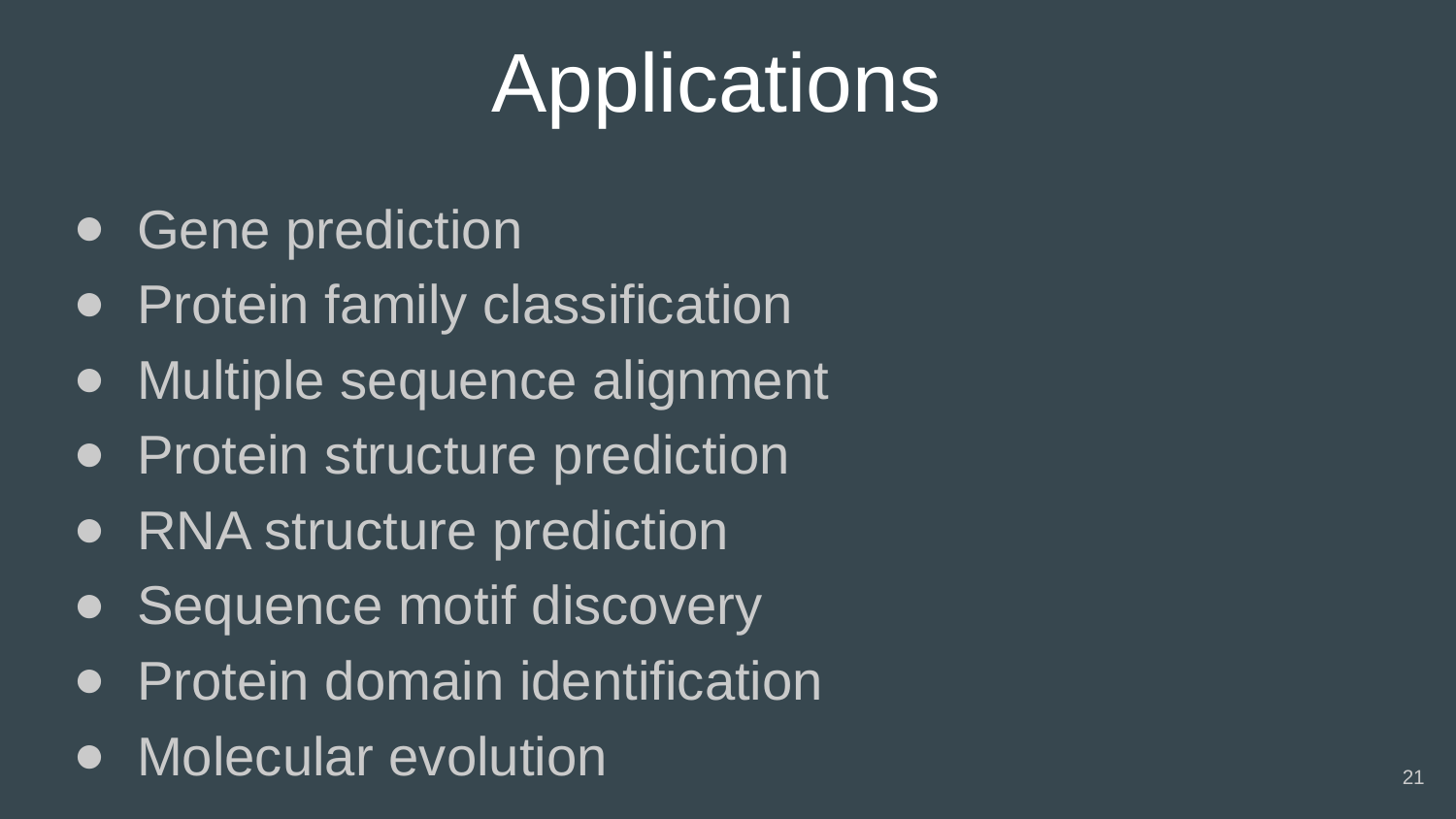

# Applications
Gene prediction
Protein family classification
Multiple sequence alignment
Protein structure prediction
RNA structure prediction
Sequence motif discovery
Protein domain identification
Molecular evolution

21